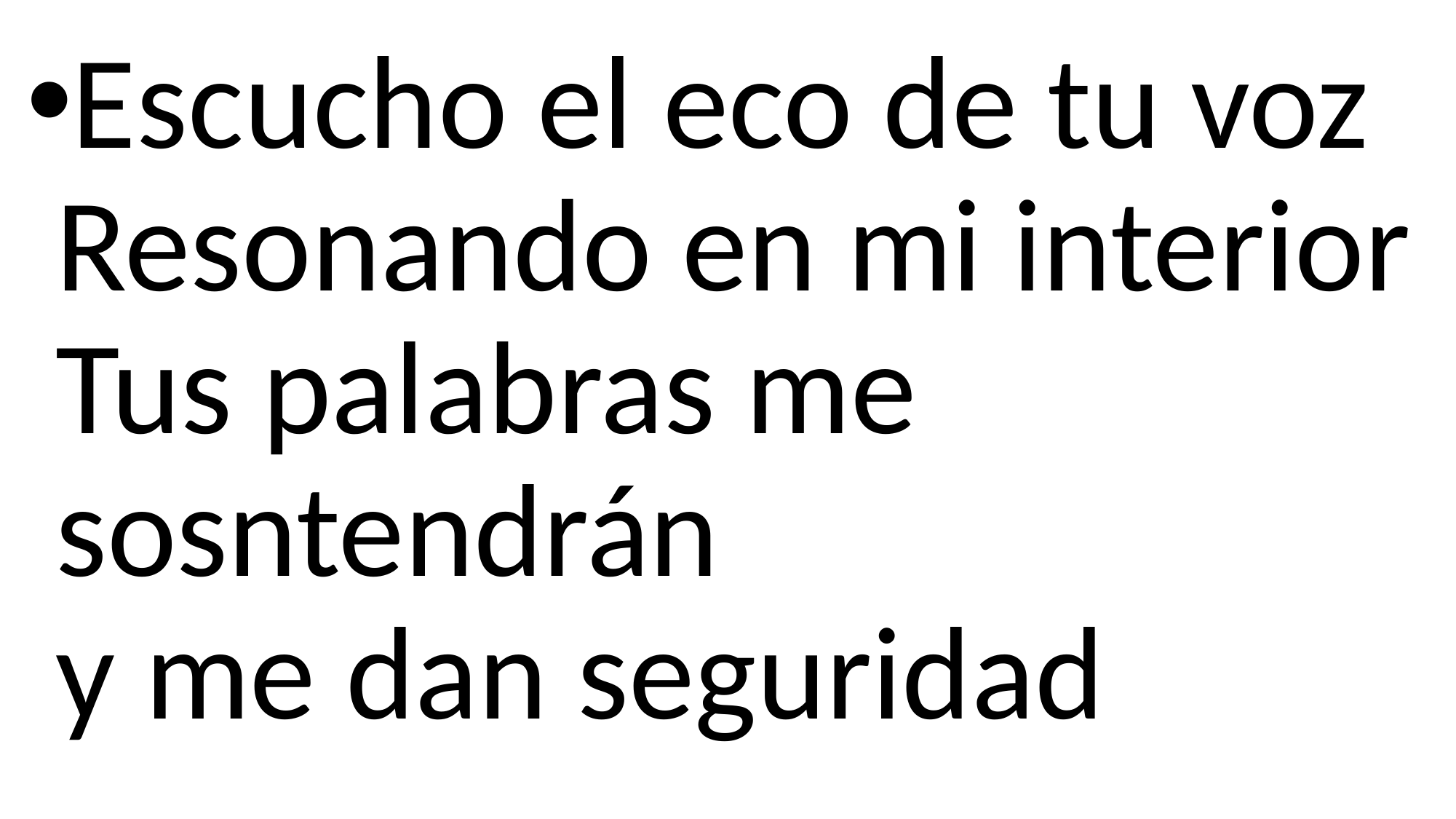

Escucho el eco de tu voz
Resonando en mi interior
Tus palabras me sosntendrán
y me dan seguridad